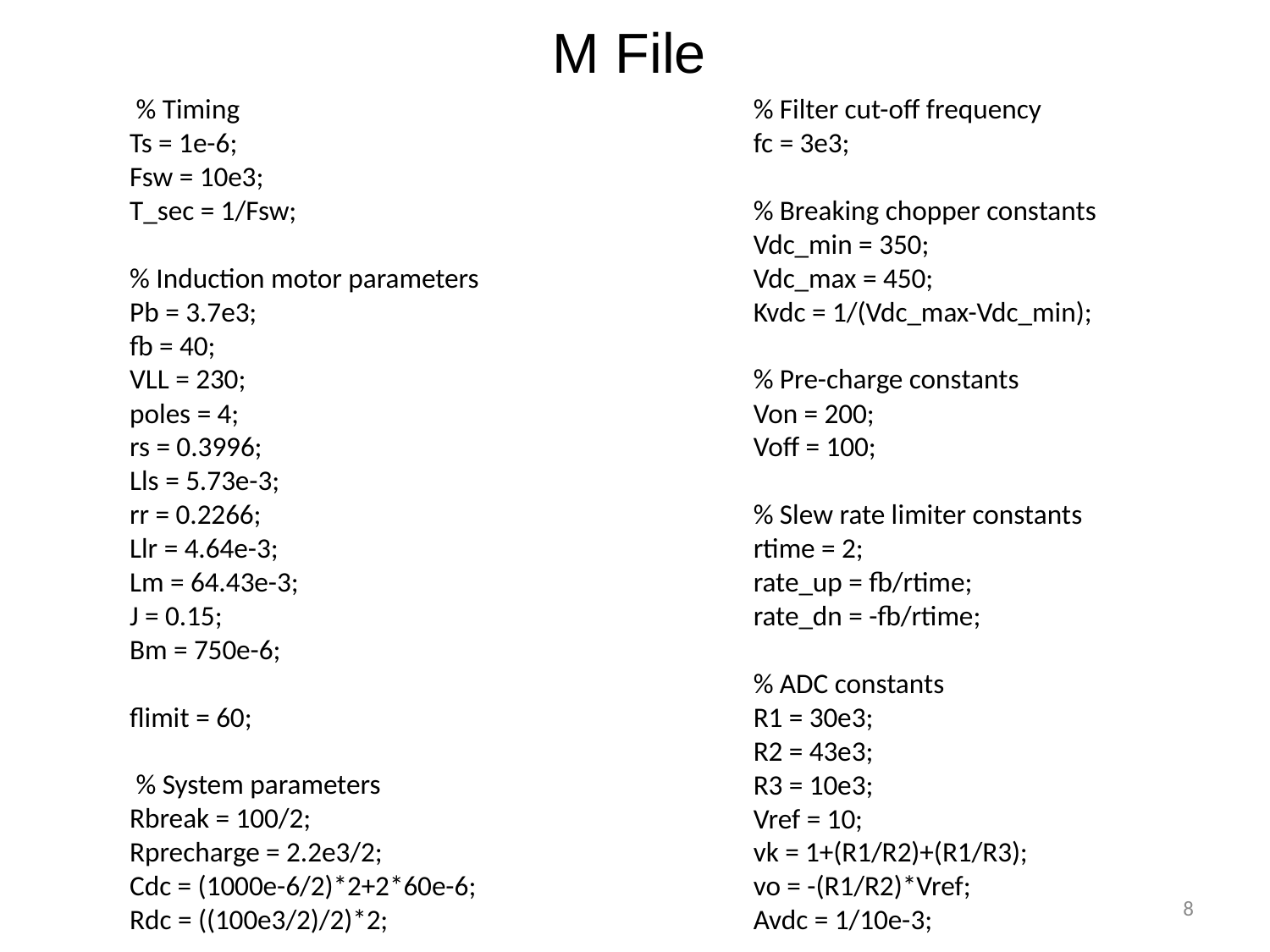

M File
 % Timing
Ts = 1e-6;
Fsw = 10e3;
T_sec = 1/Fsw;

% Induction motor parameters
Pb = 3.7e3;
fb = 40;
VLL = 230;
poles = 4;
rs = 0.3996;
Lls = 5.73e-3;
rr = 0.2266;
Llr = 4.64e-3;
Lm = 64.43e-3;
J = 0.15;
Bm = 750e-6;

flimit = 60;

 % System parameters
Rbreak = 100/2;
Rprecharge = 2.2e3/2;
Cdc = (1000e-6/2)*2+2*60e-6;
Rdc = ((100e3/2)/2)*2;
% Filter cut-off frequency
fc = 3e3;

% Breaking chopper constants
Vdc_min = 350;
Vdc_max = 450;
Kvdc = 1/(Vdc_max-Vdc_min);

% Pre-charge constants
Von = 200;
Voff = 100;

% Slew rate limiter constants
rtime = 2;
rate_up = fb/rtime;
rate_dn = -fb/rtime;

% ADC constants
R1 = 30e3;
R2 = 43e3;
R3 = 10e3;
Vref = 10;
vk = 1+(R1/R2)+(R1/R3);
vo = -(R1/R2)*Vref;
Avdc = 1/10e-3;
8